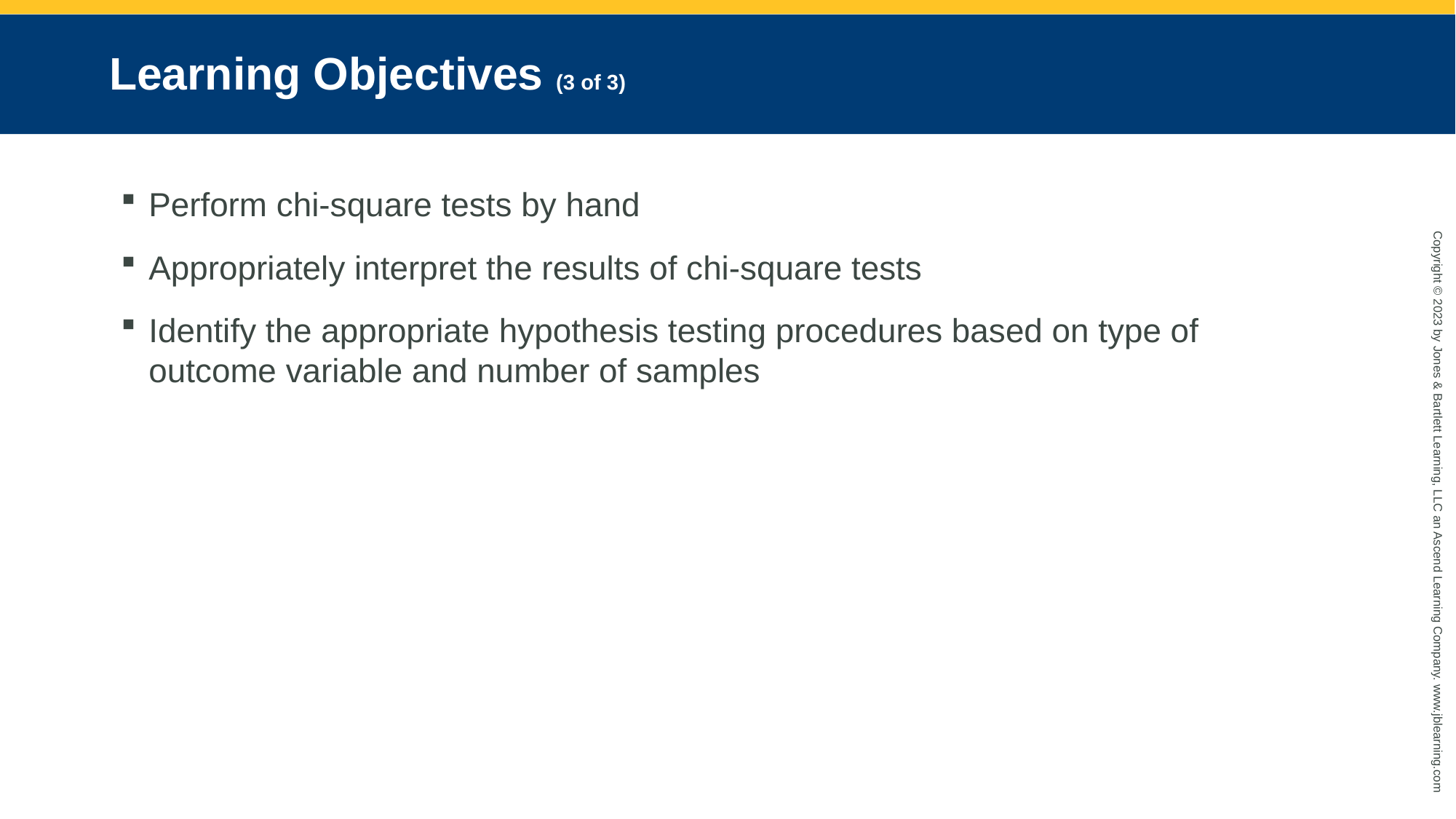

# Learning Objectives (3 of 3)
Perform chi-square tests by hand
Appropriately interpret the results of chi-square tests
Identify the appropriate hypothesis testing procedures based on type of outcome variable and number of samples